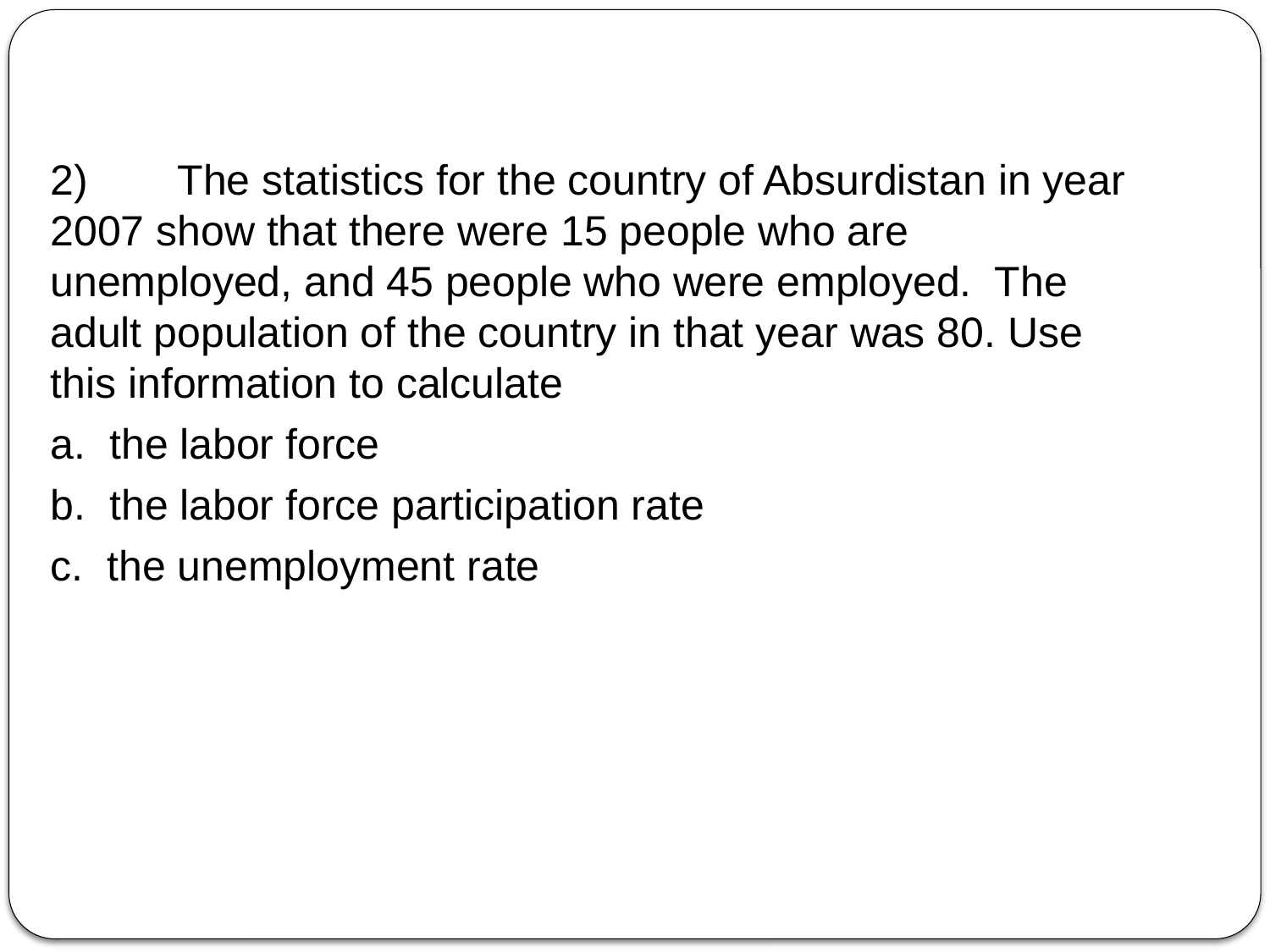

2)	The statistics for the country of Absurdistan in year 2007 show that there were 15 people who are unemployed, and 45 people who were employed.  The adult population of the country in that year was 80. Use this information to calculate
	a.  the labor force
	b.  the labor force participation rate
	c.  the unemployment rate